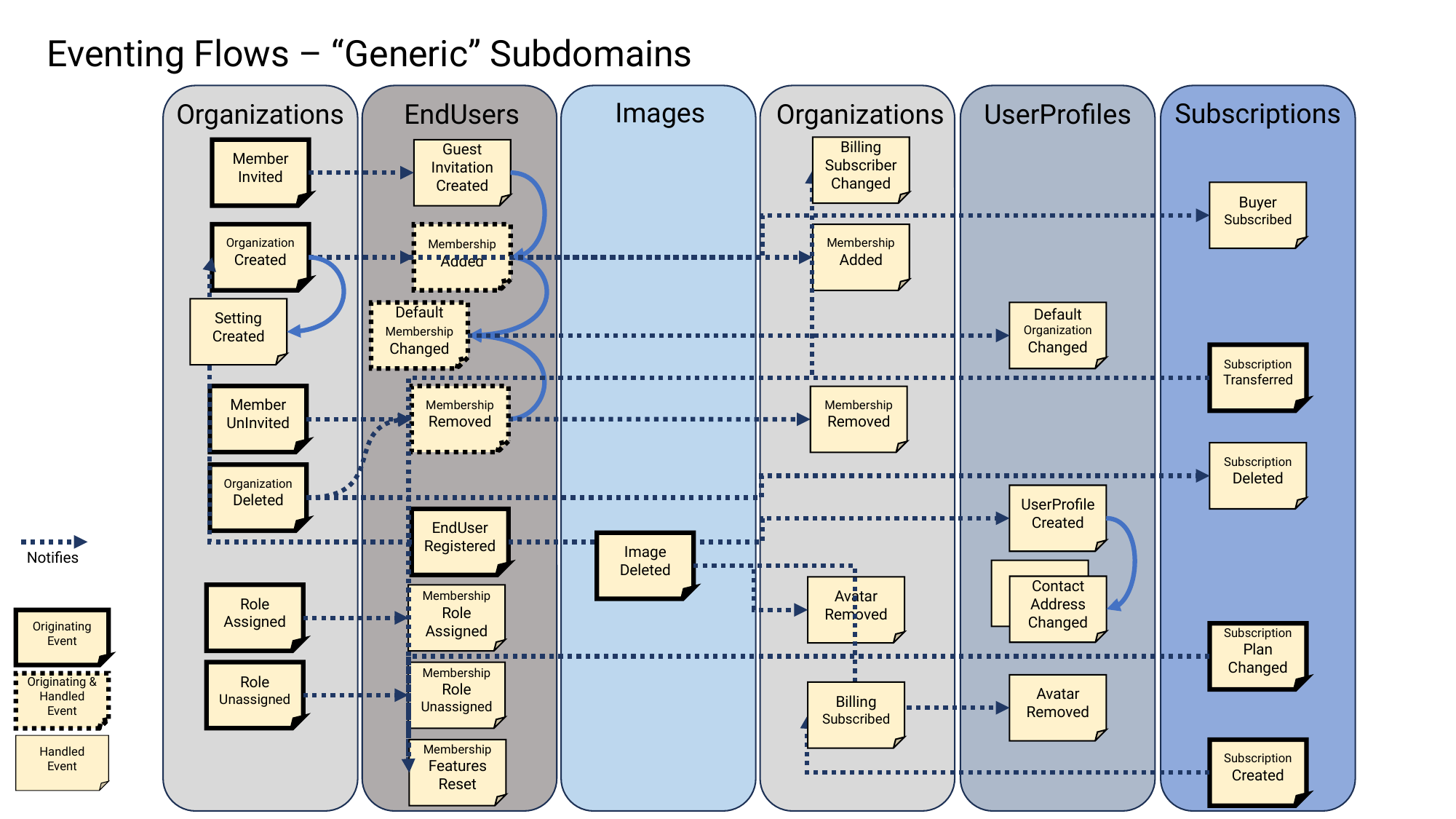

Eventing Flows – “Generic” Subdomains

Images
Subscriptions
Organizations
EndUsers
Organizations
UserProfiles
Billing
Subscriber Changed
Member
Invited
Guest Invitation Created
Buyer
Subscribed
Membership Added
Organization
Created
Membership Added
Setting Created
Default Membership Changed
Default Organization Changed
Subscription
Transferred
Member
UnInvited
Membership Removed
Membership Removed
Subscription
Deleted
Organization
Deleted
UserProfile
Created
EndUser Registered
Image
Deleted
Notifies

Contact Address Changed
Avatar Removed
Role Assigned
Membership Role Assigned
Originating
Event
Subscription
Plan Changed
Role Unassigned
Membership
Role Unassigned
Originating & Handled
Event
Avatar Removed
Billing Subscribed
Handled
Event
Membership
Features
Reset
Subscription
Created